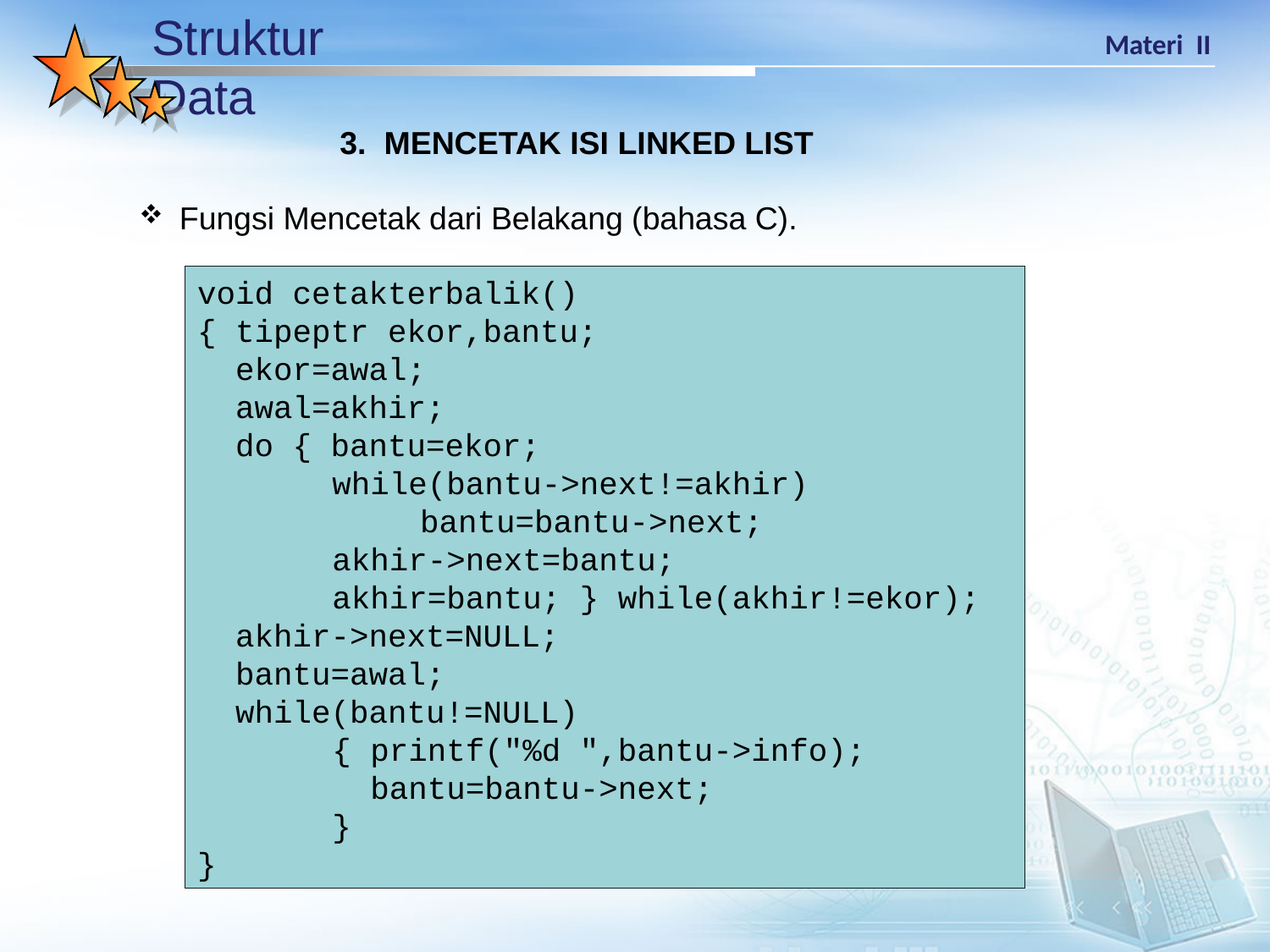

3.  MENCETAK ISI LINKED LIST
Fungsi Mencetak dari Belakang (bahasa C).
void cetakterbalik()
{ tipeptr ekor,bantu;
  ekor=awal;
  awal=akhir;
  do { bantu=ekor;
 	while(bantu->next!=akhir)
	bantu=bantu->next;
 	akhir->next=bantu;
 	akhir=bantu; } while(akhir!=ekor);
  akhir->next=NULL;
  bantu=awal;
  while(bantu!=NULL)
  	{ printf("%d ",bantu->info);
 	  bantu=bantu->next;
	}
}